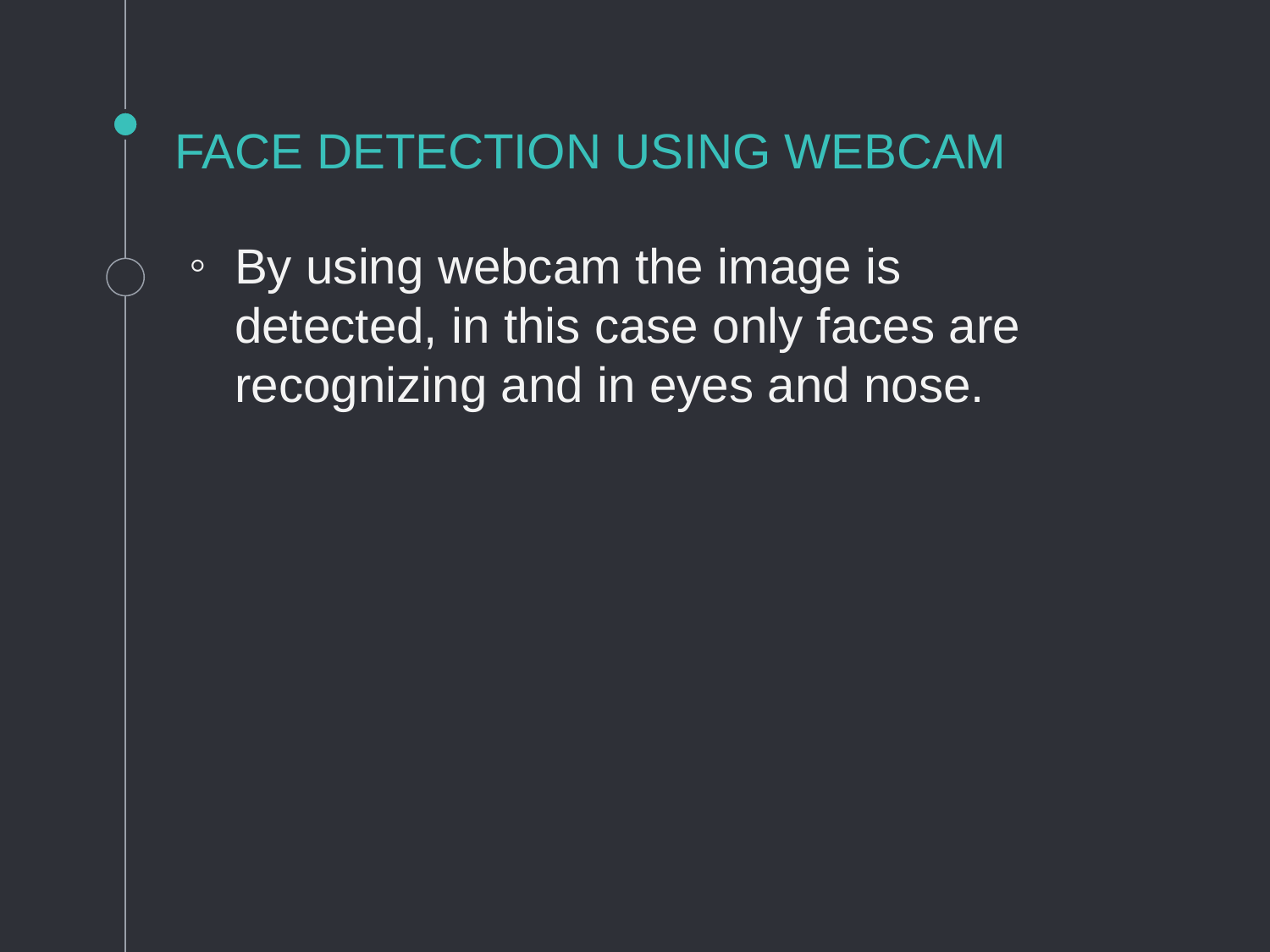

# FACE DETECTION USING WEBCAM
By using webcam the image is detected, in this case only faces are recognizing and in eyes and nose.